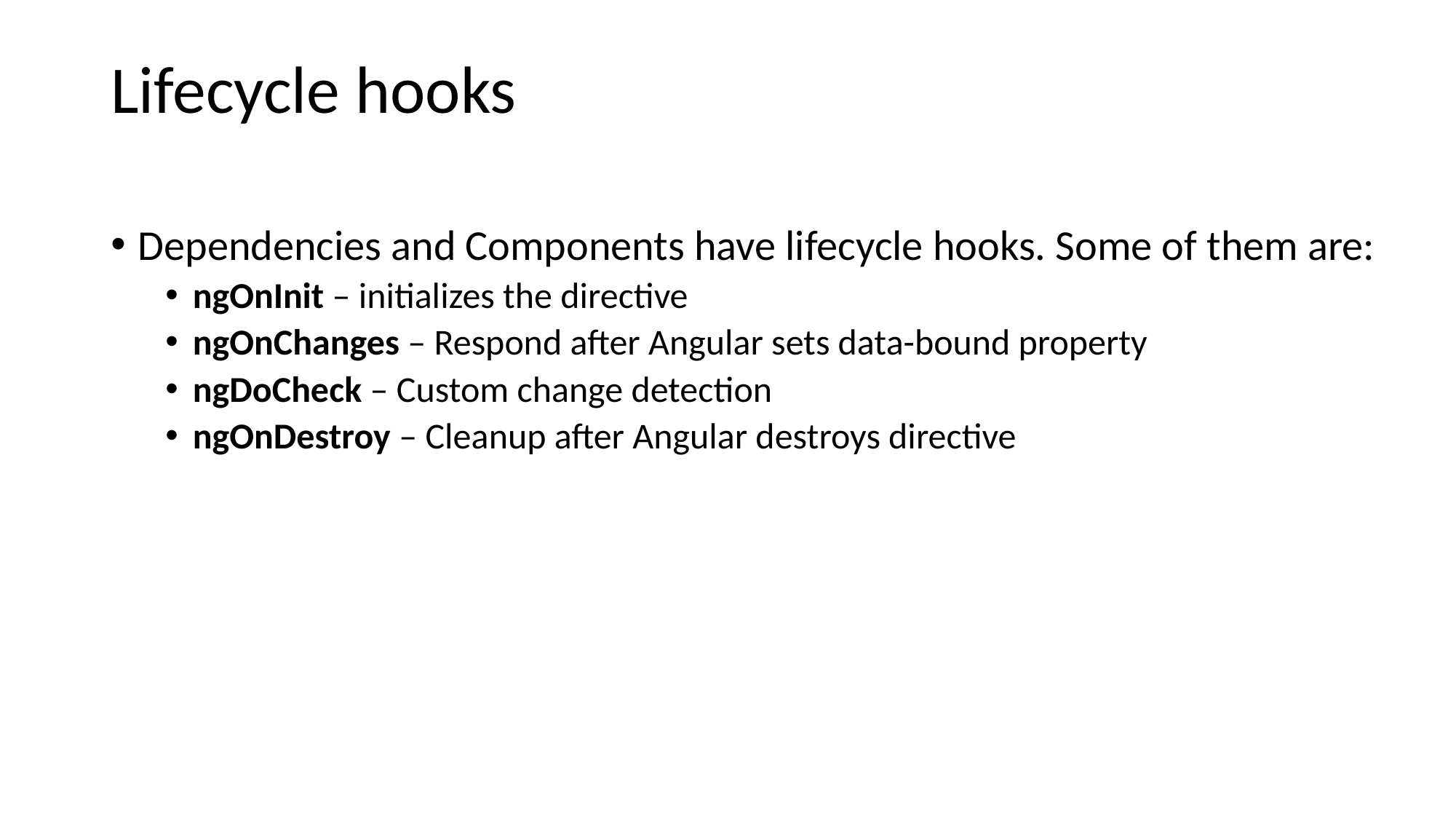

# Lifecycle hooks
Dependencies and Components have lifecycle hooks. Some of them are:
ngOnInit – initializes the directive
ngOnChanges – Respond after Angular sets data-bound property
ngDoCheck – Custom change detection
ngOnDestroy – Cleanup after Angular destroys directive